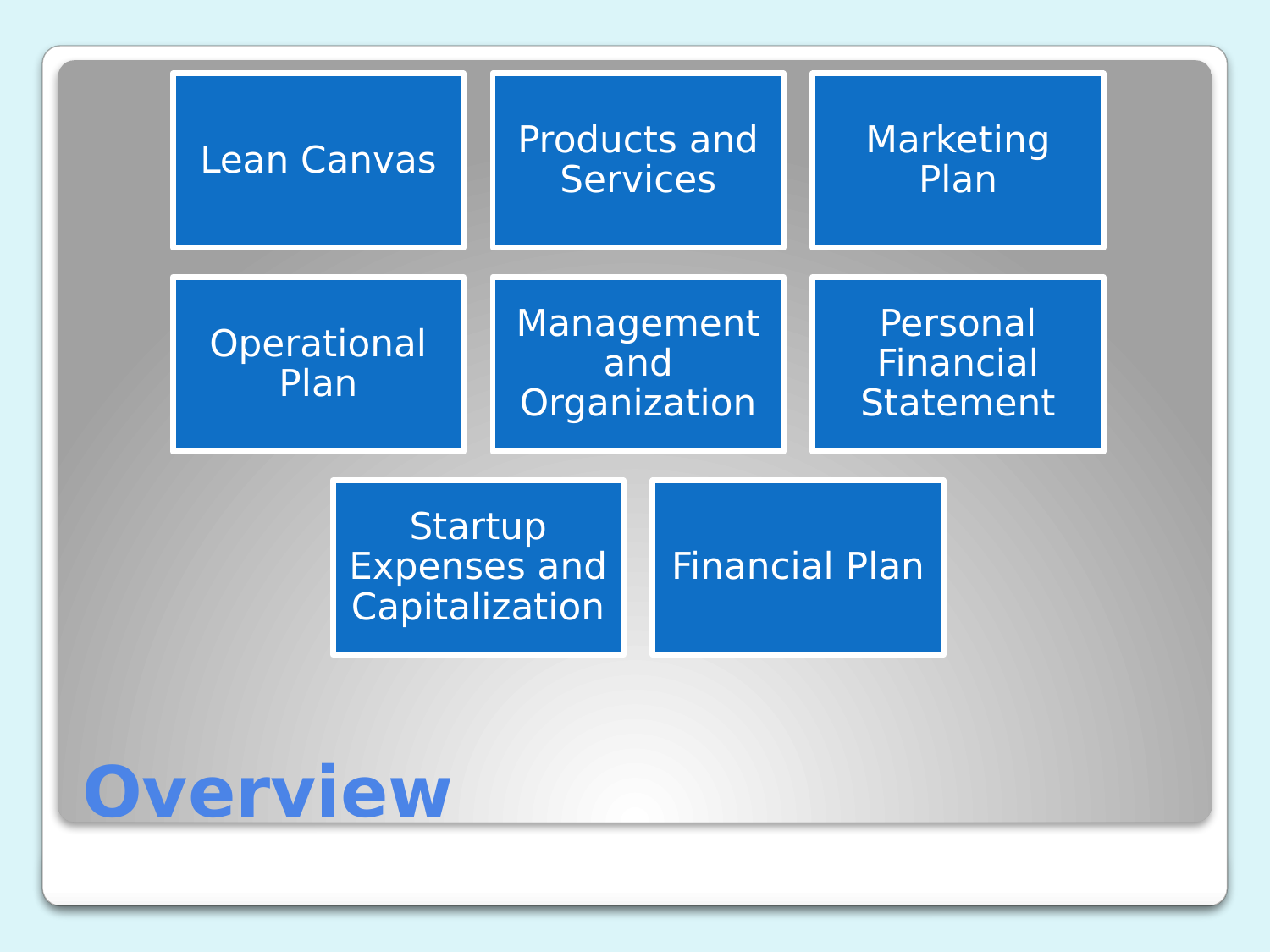

Lean Canvas
Products and Services
Marketing Plan
Operational Plan
Management and Organization
Personal Financial Statement
Startup Expenses and Capitalization
Financial Plan
# Overview